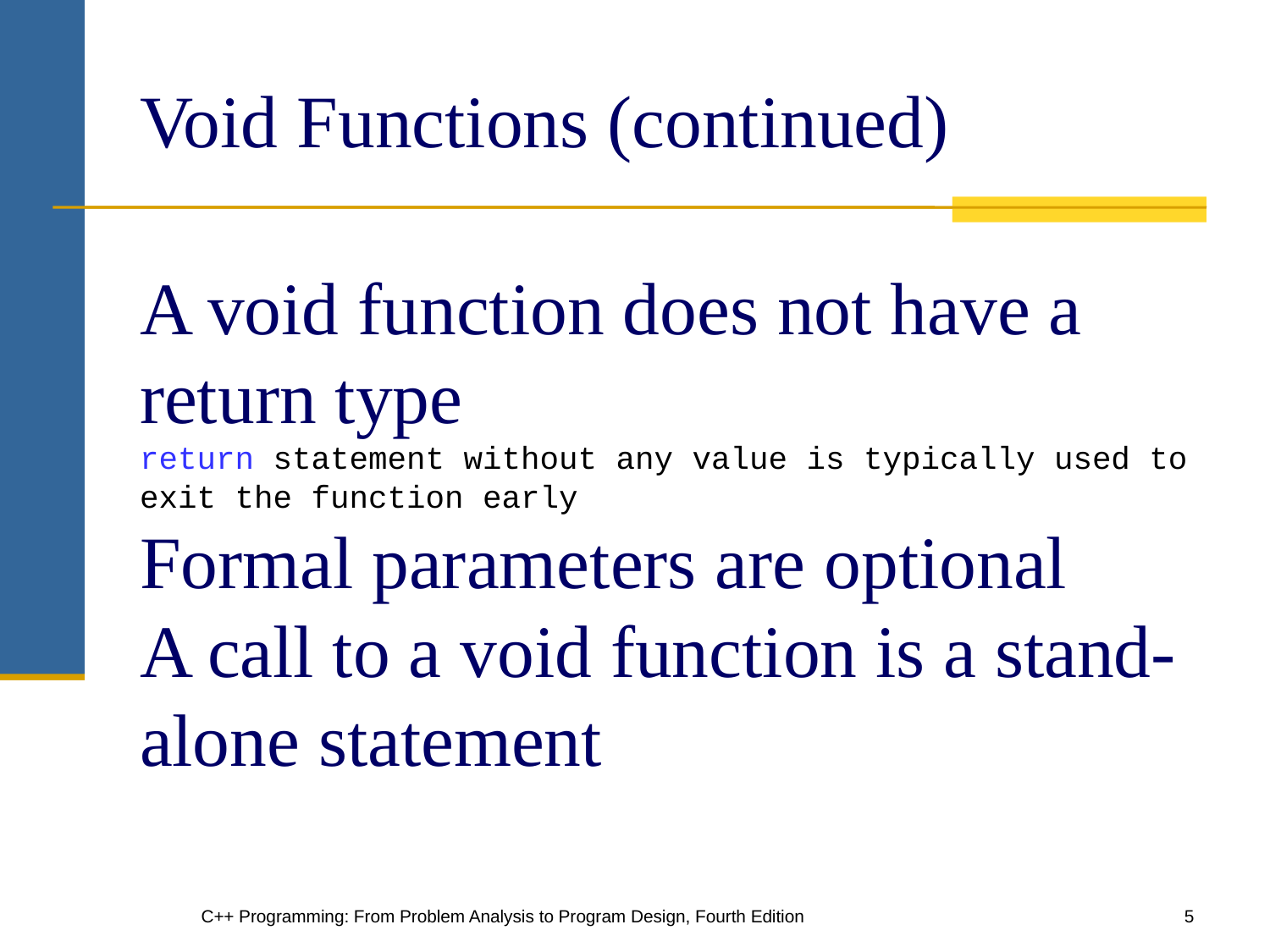

Void Functions (continued)
A void function does not have a return type
return statement without any value is typically used to exit the function early
Formal parameters are optional
A call to a void function is a stand-alone statement
C++ Programming: From Problem Analysis to Program Design, Fourth Edition
5